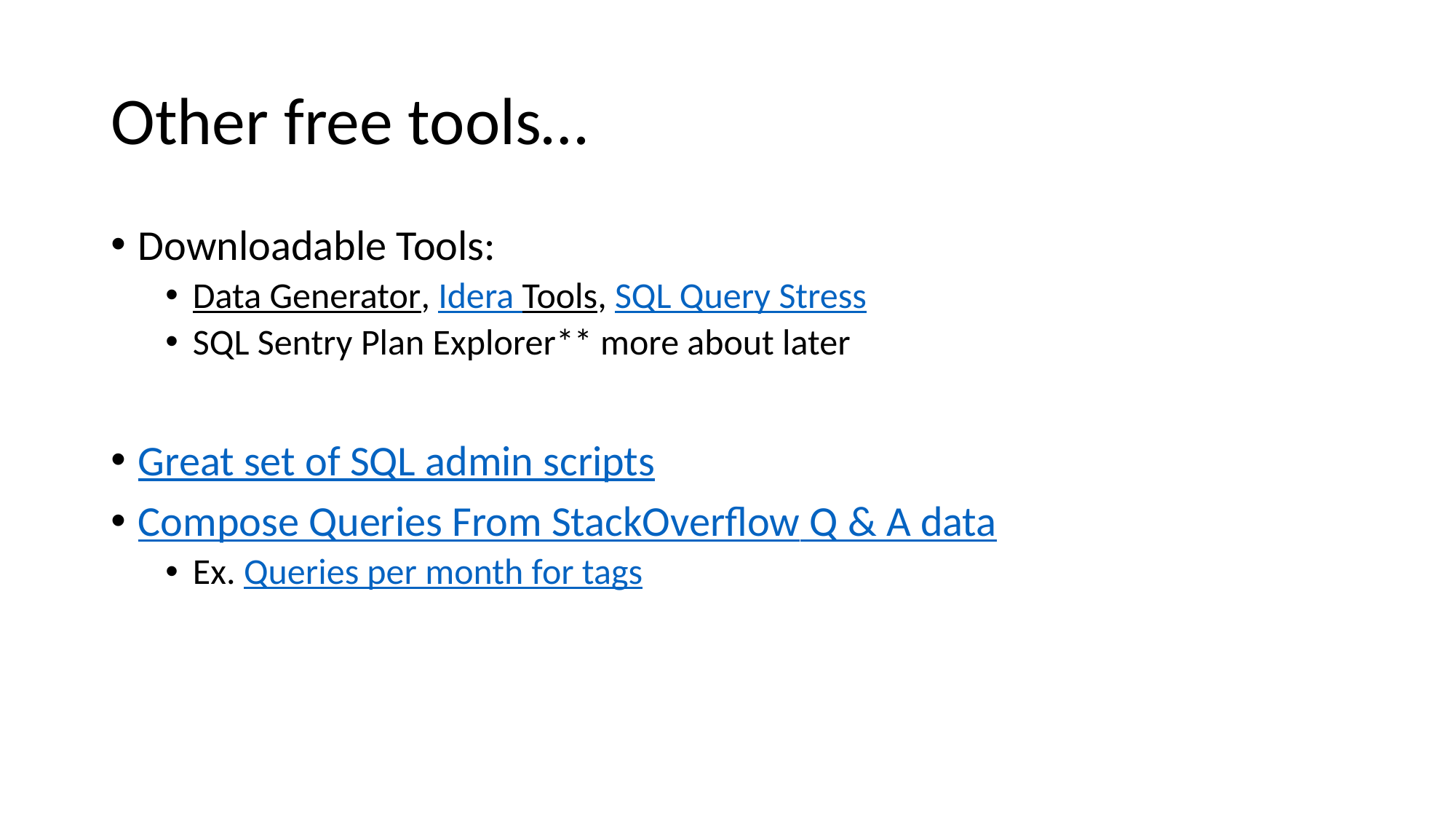

# Other free tools…
Downloadable Tools:
Data Generator, Idera Tools, SQL Query Stress
SQL Sentry Plan Explorer** more about later

Great set of SQL admin scripts
Compose Queries From StackOverflow Q & A data
Ex. Queries per month for tags